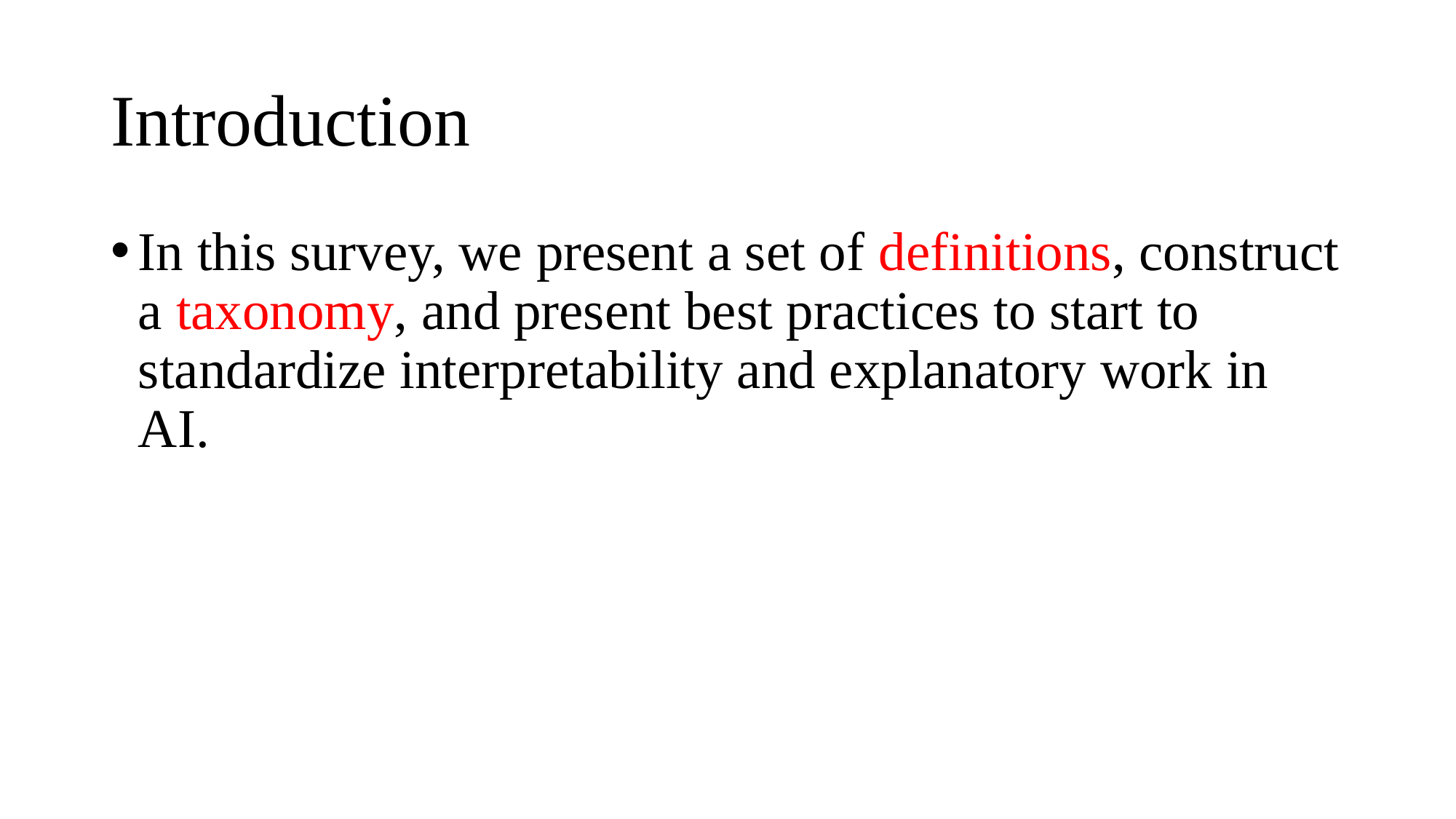

# Introduction
In this survey, we present a set of definitions, construct a taxonomy, and present best practices to start to standardize interpretability and explanatory work in AI.